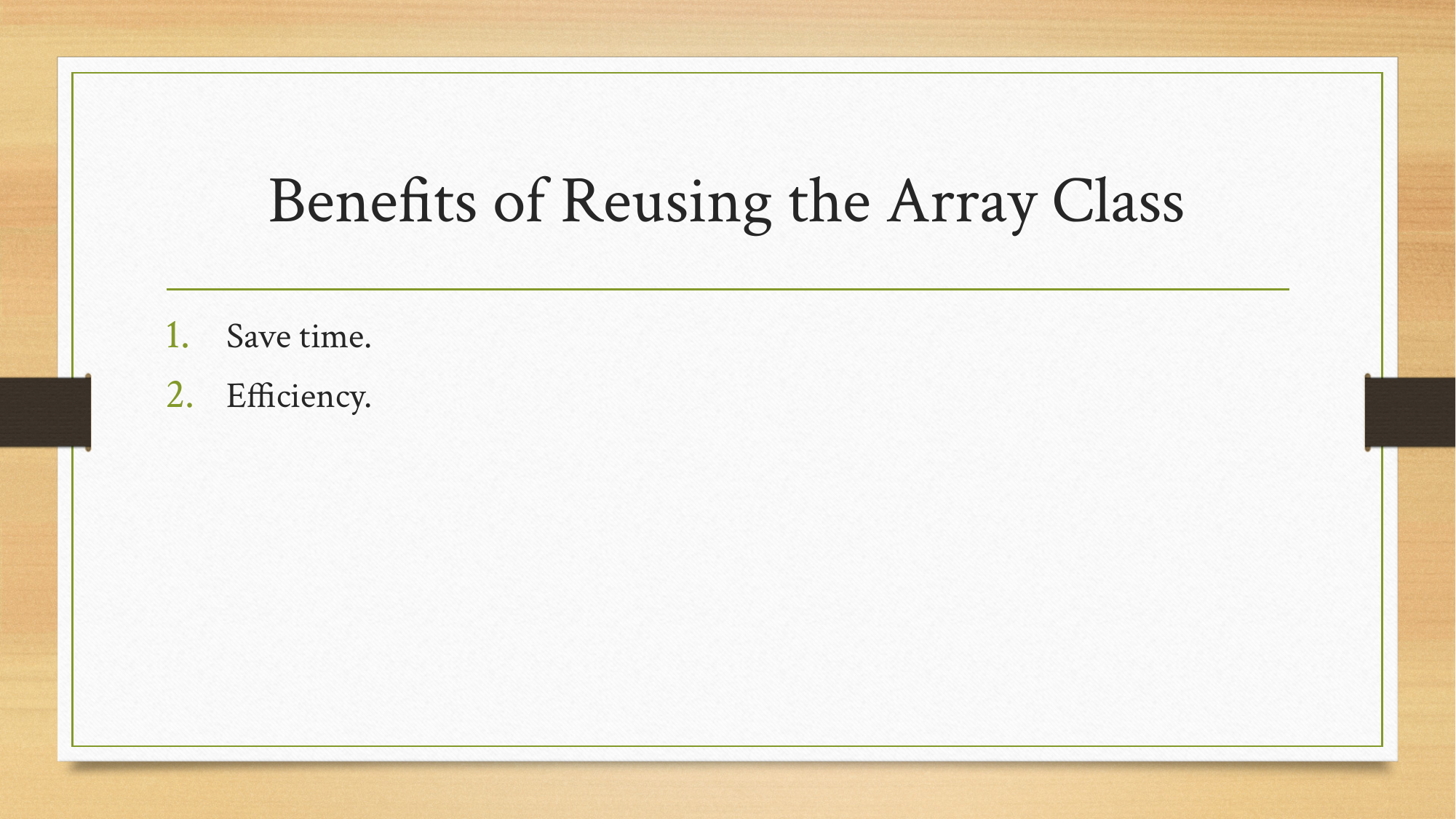

# Benefits of Reusing the Array Class
Save time.
Efficiency.